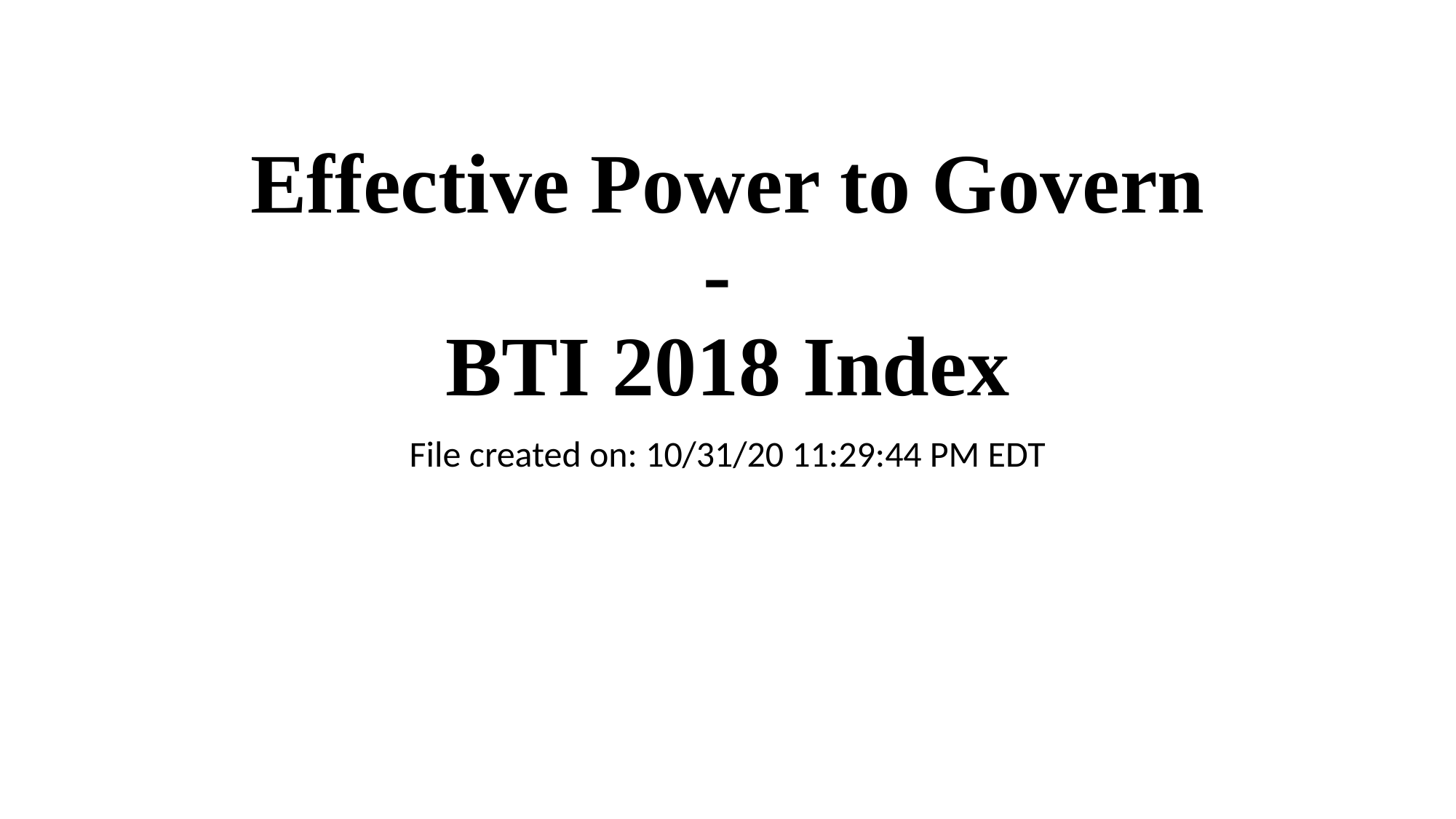

# Effective Power to Govern - BTI 2018 Index
File created on: 10/31/20 11:29:44 PM EDT